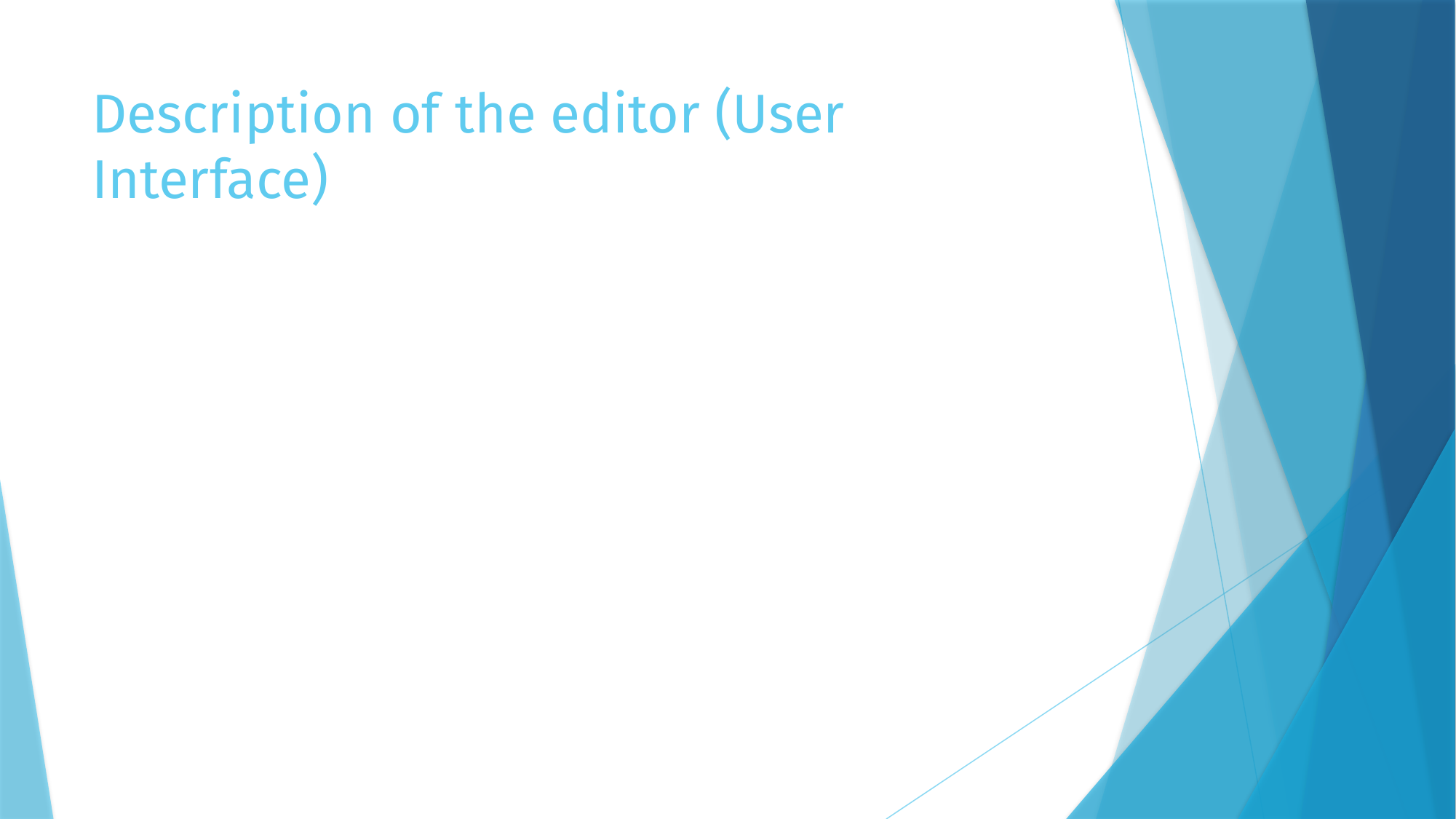

# Description of the editor (User Interface)